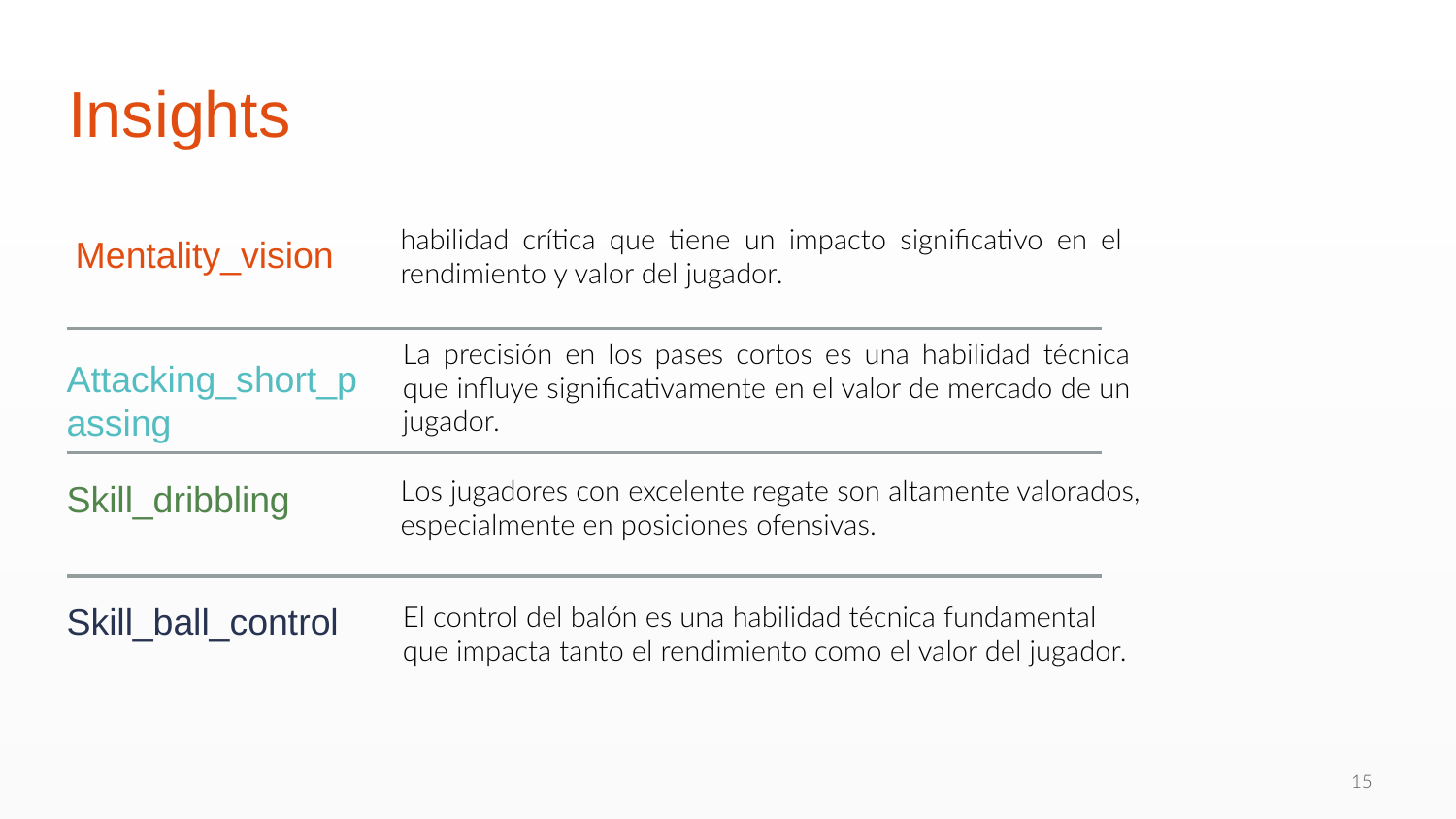

Insights
habilidad crítica que tiene un impacto significativo en el rendimiento y valor del jugador.
 Mentality_vision
La precisión en los pases cortos es una habilidad técnica que influye significativamente en el valor de mercado de un jugador.
Attacking_short_passing
Los jugadores con excelente regate son altamente valorados, especialmente en posiciones ofensivas.
Skill_dribbling
Skill_ball_control
El control del balón es una habilidad técnica fundamental que impacta tanto el rendimiento como el valor del jugador.
# 15